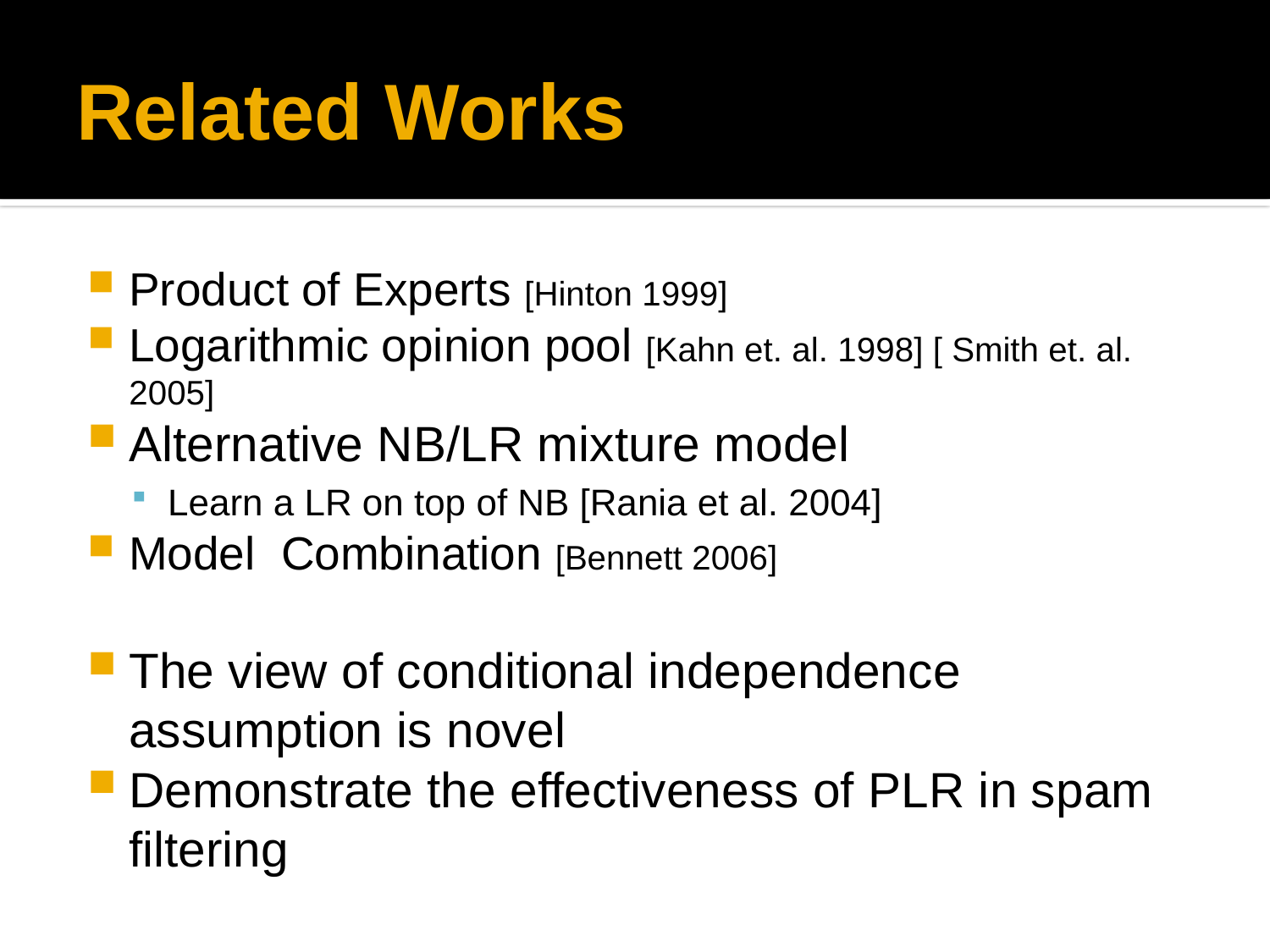

# Related Works
Product of Experts [Hinton 1999]
Logarithmic opinion pool [Kahn et. al. 1998] [ Smith et. al. 2005]
Alternative NB/LR mixture model
Learn a LR on top of NB [Rania et al. 2004]
Model  Combination [Bennett 2006]

The view of conditional independence assumption is novel
Demonstrate the effectiveness of PLR in spam filtering